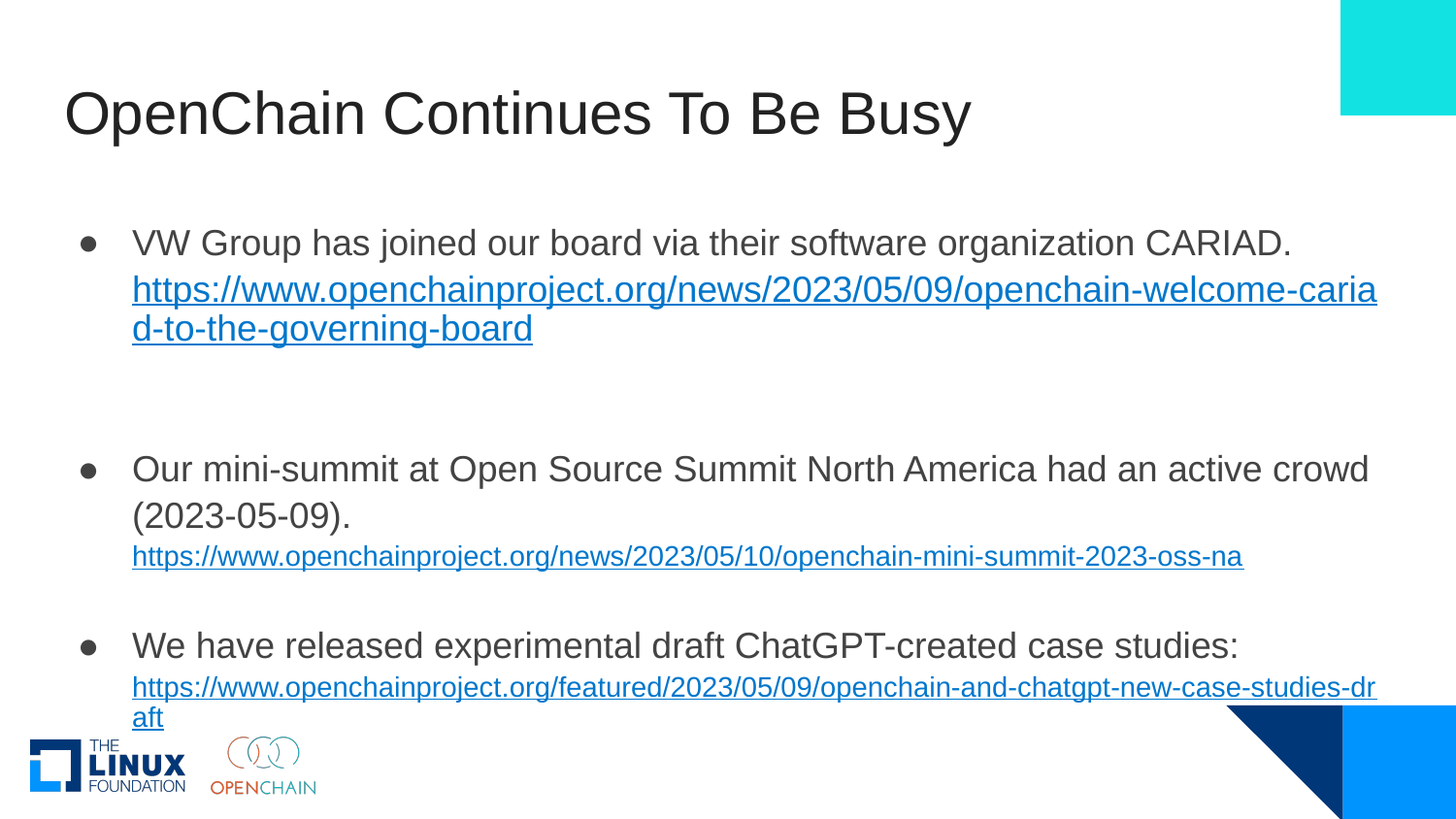

# OpenChain Continues To Be Busy
VW Group has joined our board via their software organization CARIAD.
https://www.openchainproject.org/news/2023/05/09/openchain-welcome-cariad-to-the-governing-board

Our mini-summit at Open Source Summit North America had an active crowd (2023-05-09).
https://www.openchainproject.org/news/2023/05/10/openchain-mini-summit-2023-oss-na

We have released experimental draft ChatGPT-created case studies:
https://www.openchainproject.org/featured/2023/05/09/openchain-and-chatgpt-new-case-studies-draft